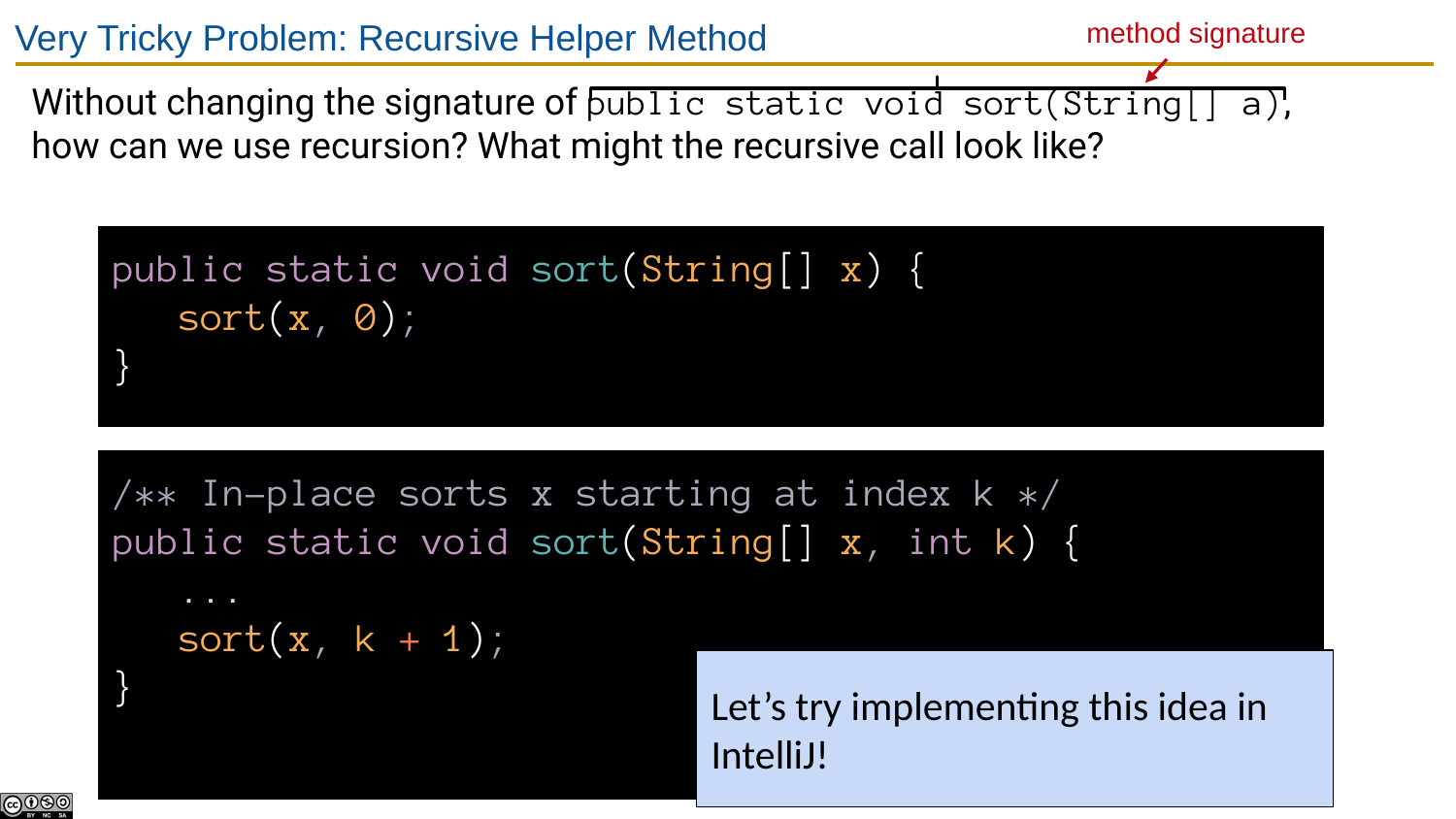

# Very Tricky Problem: Recursive Helper Method

method signature
Without changing the signature of public static void sort(String[] a), how can we use recursion? What might the recursive call look like?
public static void sort(String[] x) {
   sort(x, 0);
}
/** In-place sorts x starting at index k */
public static void sort(String[] x, int k) {
   ...
   sort(x, k + 1);
}
Let’s try implementing this idea in IntelliJ!